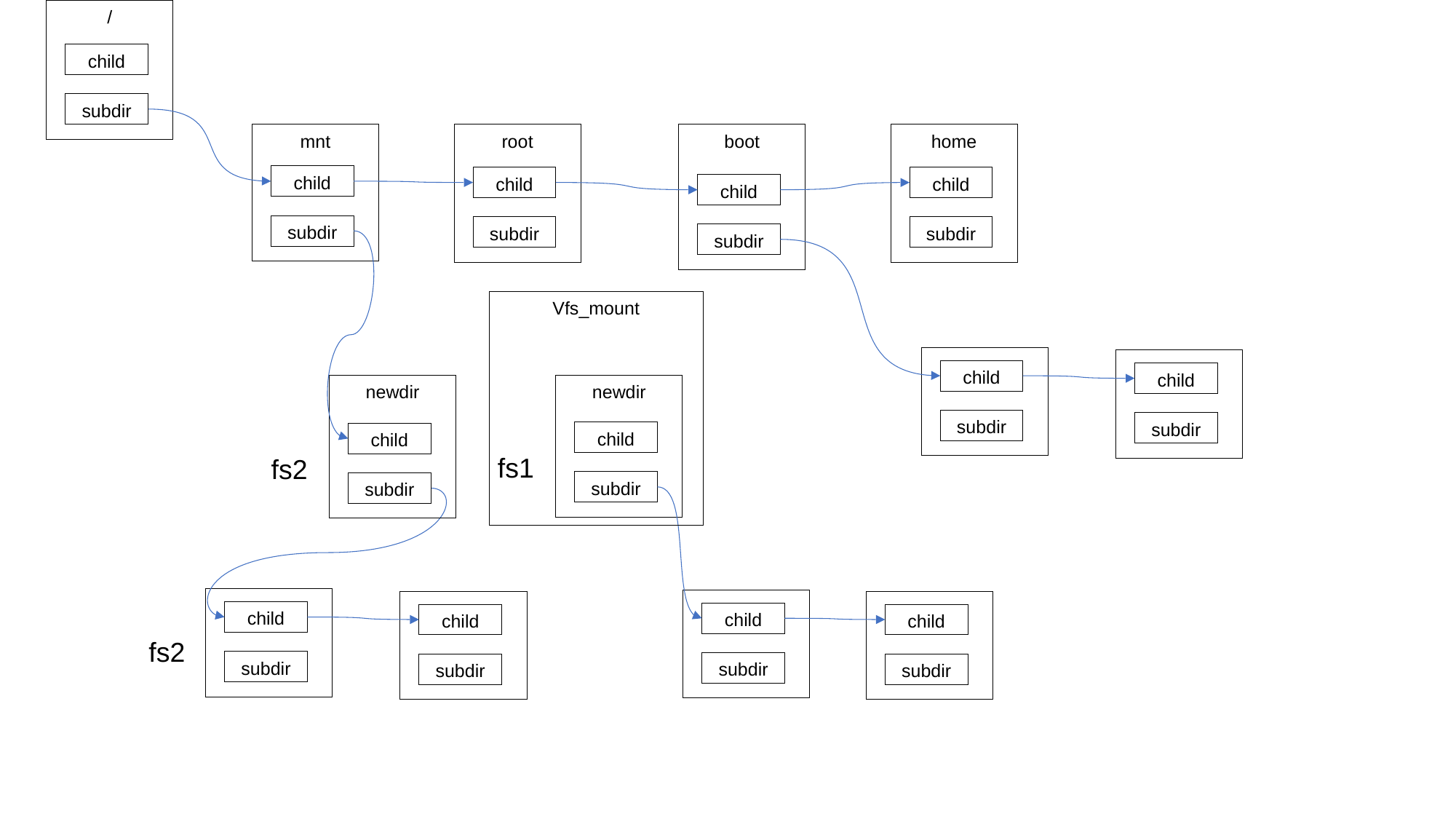

/
child
subdir
mnt
root
boot
home
child
child
child
child
subdir
subdir
subdir
subdir
Vfs_mount

child
child
newdir
newdir
subdir
subdir
child
child
fs1
fs2
subdir
subdir

child
child
child
child
fs2
subdir
subdir
subdir
subdir